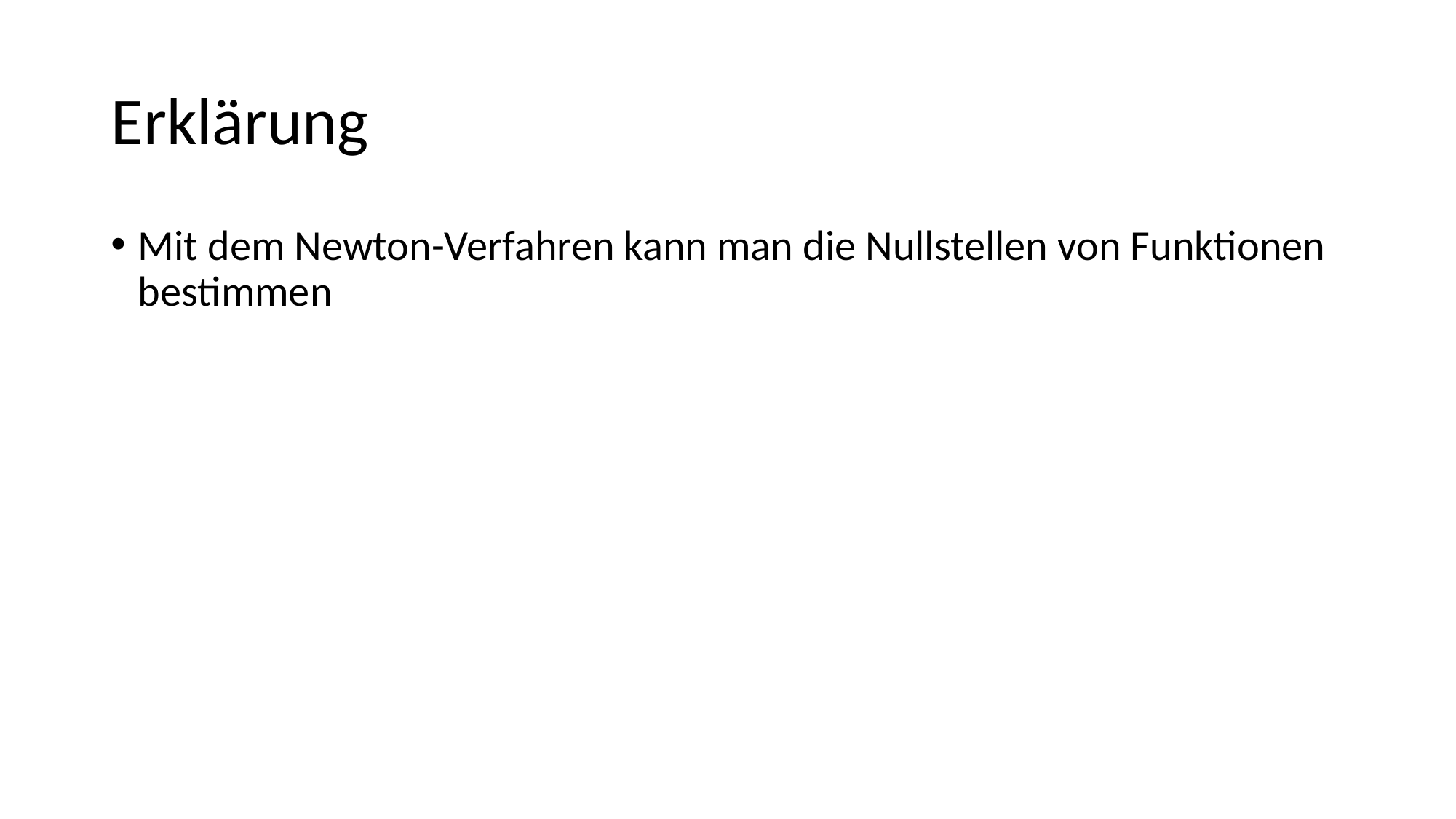

# Erklärung
Mit dem Newton-Verfahren kann man die Nullstellen von Funktionen bestimmen